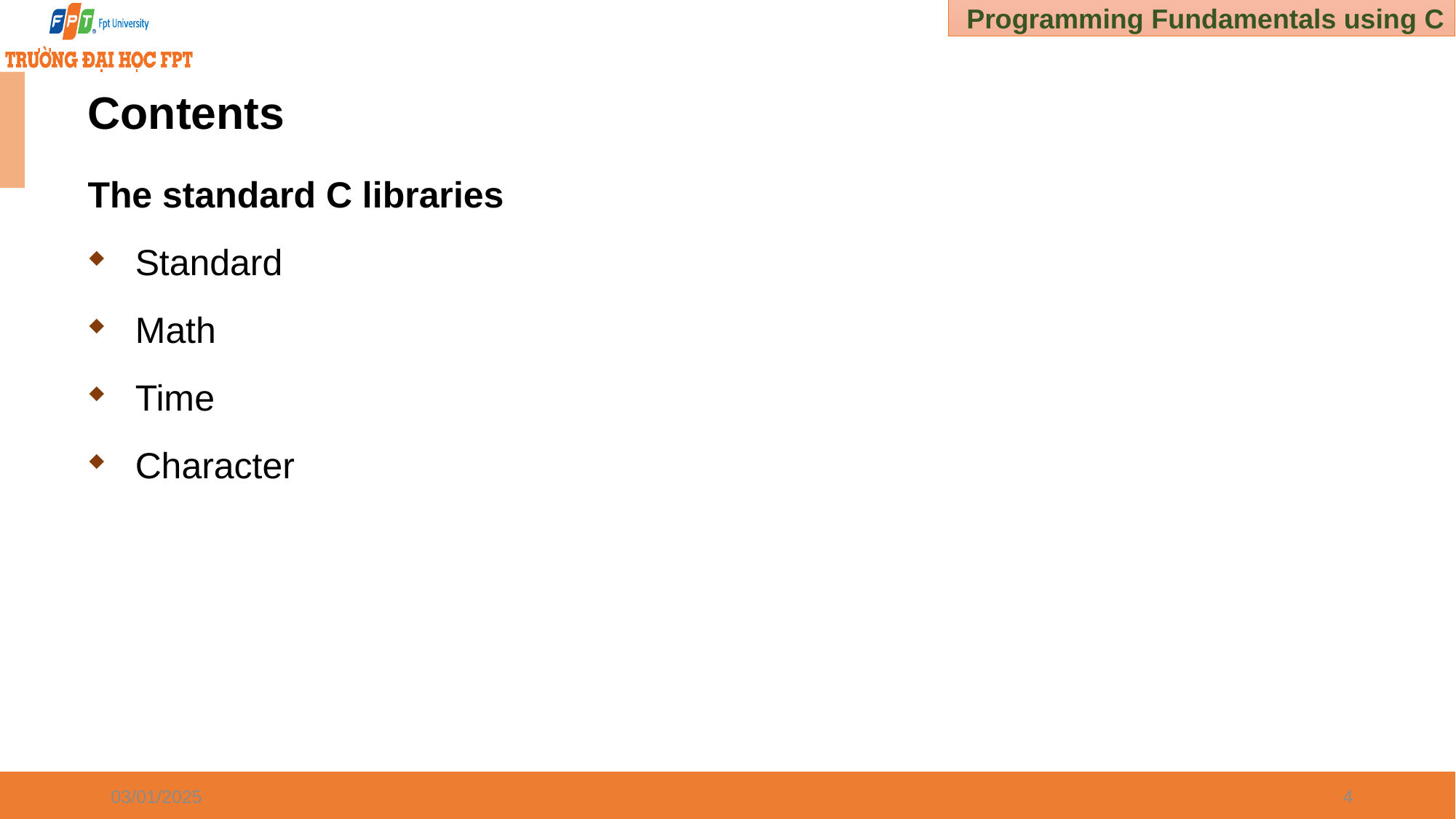

# Contents
The standard C libraries
Standard
Math
Time
Character
03/01/2025
4